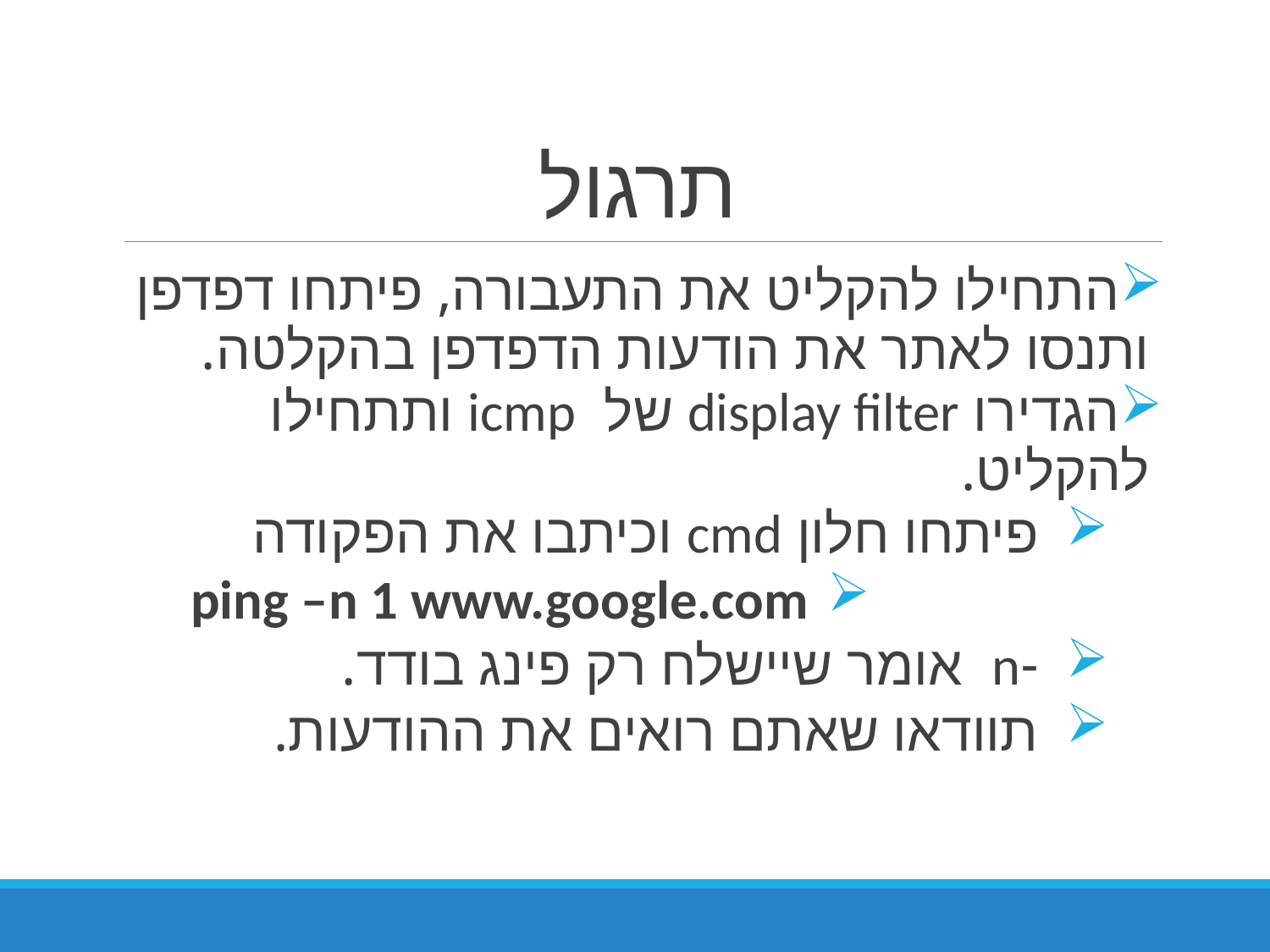

# תרגול
התחילו להקליט את התעבורה, פיתחו דפדפן ותנסו לאתר את הודעות הדפדפן בהקלטה.
הגדירו display filter של  icmp ותתחילו להקליט.
פיתחו חלון cmd וכיתבו את הפקודה
 ping –n 1 www.google.com
-n  אומר שיישלח רק פינג בודד.
תוודאו שאתם רואים את ההודעות.